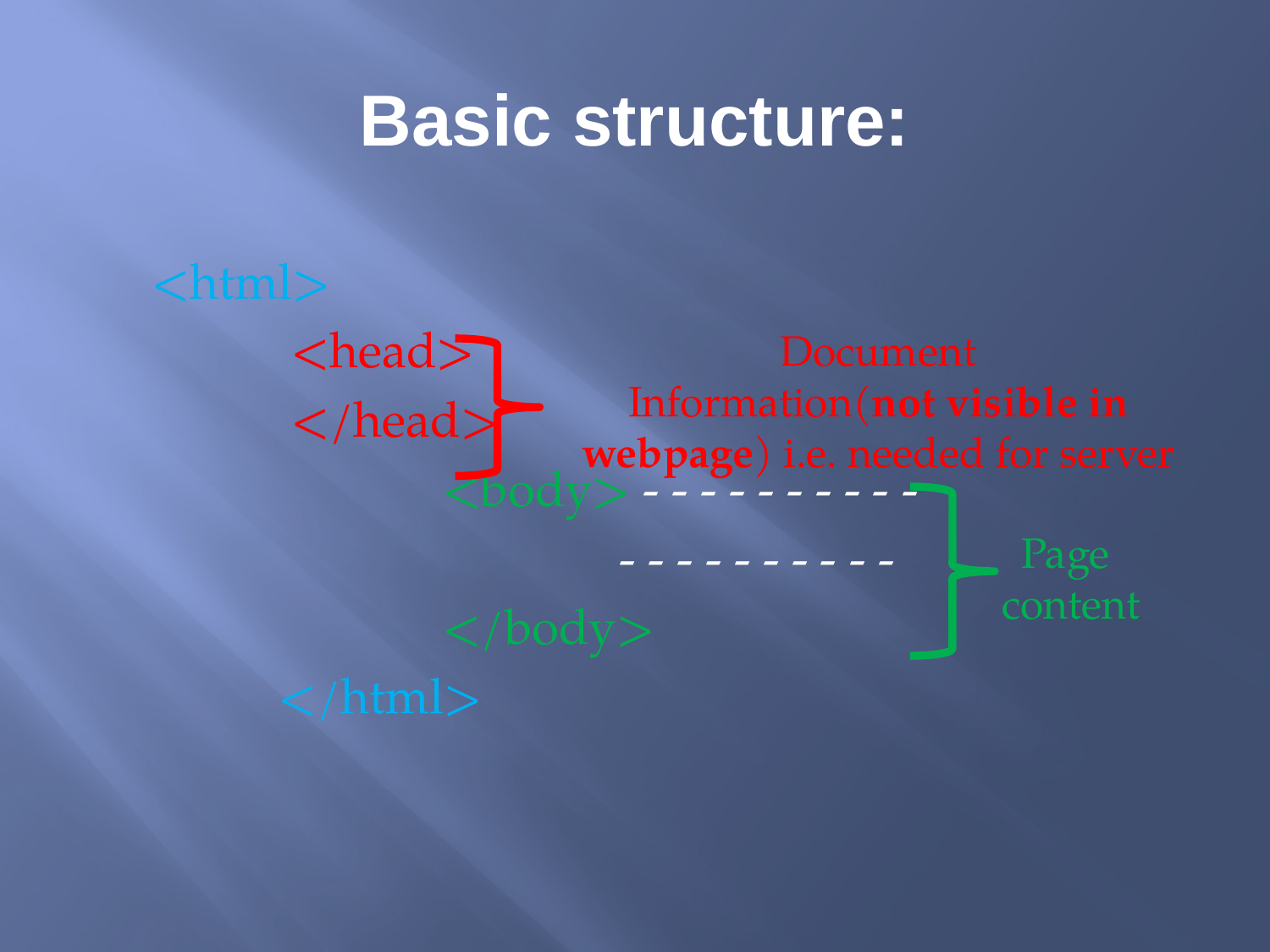

# Basic structure:
<html>
		 <head>
		 </head>
			   <body> - - - - - - - - - -
				       - - - - - - - - - -
			   </body>
		</html>
Document
Information(not visible in webpage) i.e. needed for server

Page
content